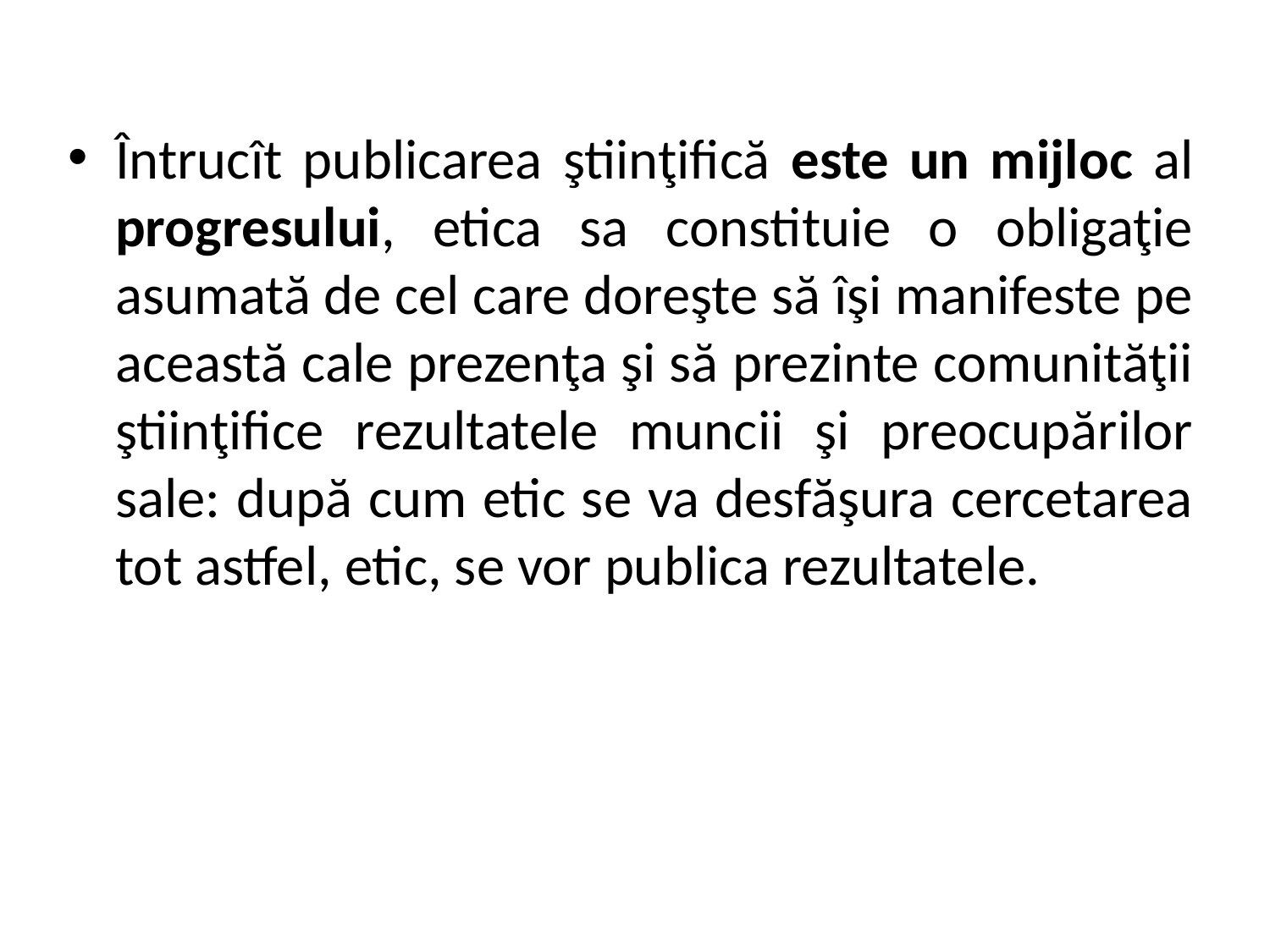

Întrucît publicarea ştiinţifică este un mijloc al progresului, etica sa constituie o obligaţie asumată de cel care doreşte să îşi manifeste pe această cale prezenţa şi să prezinte comunităţii ştiinţifice rezultatele muncii şi preocupărilor sale: după cum etic se va desfăşura cercetarea tot astfel, etic, se vor publica rezultatele.